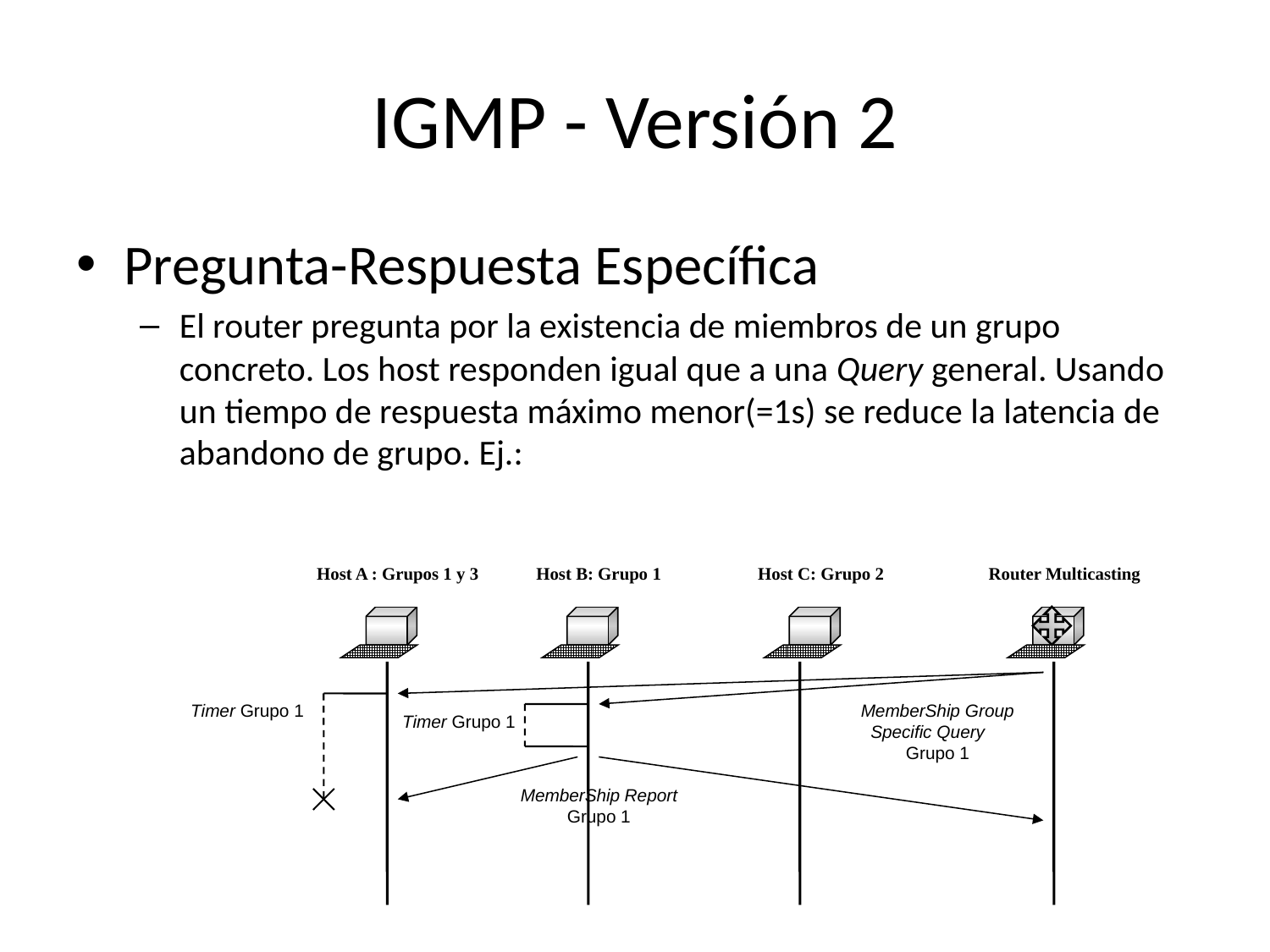

# IGMP - Versión 2
Pregunta-Respuesta Específica
El router pregunta por la existencia de miembros de un grupo concreto. Los host responden igual que a una Query general. Usando un tiempo de respuesta máximo menor(=1s) se reduce la latencia de abandono de grupo. Ej.:

Host A : Grupos 1 y 3

Host B: Grupo 1

Host C: Grupo 2

Router Multicasting

Timer Grupo 1

MemberShip Group Specific Query     Grupo 1
Timer Grupo 1

MemberShip Report Grupo 1